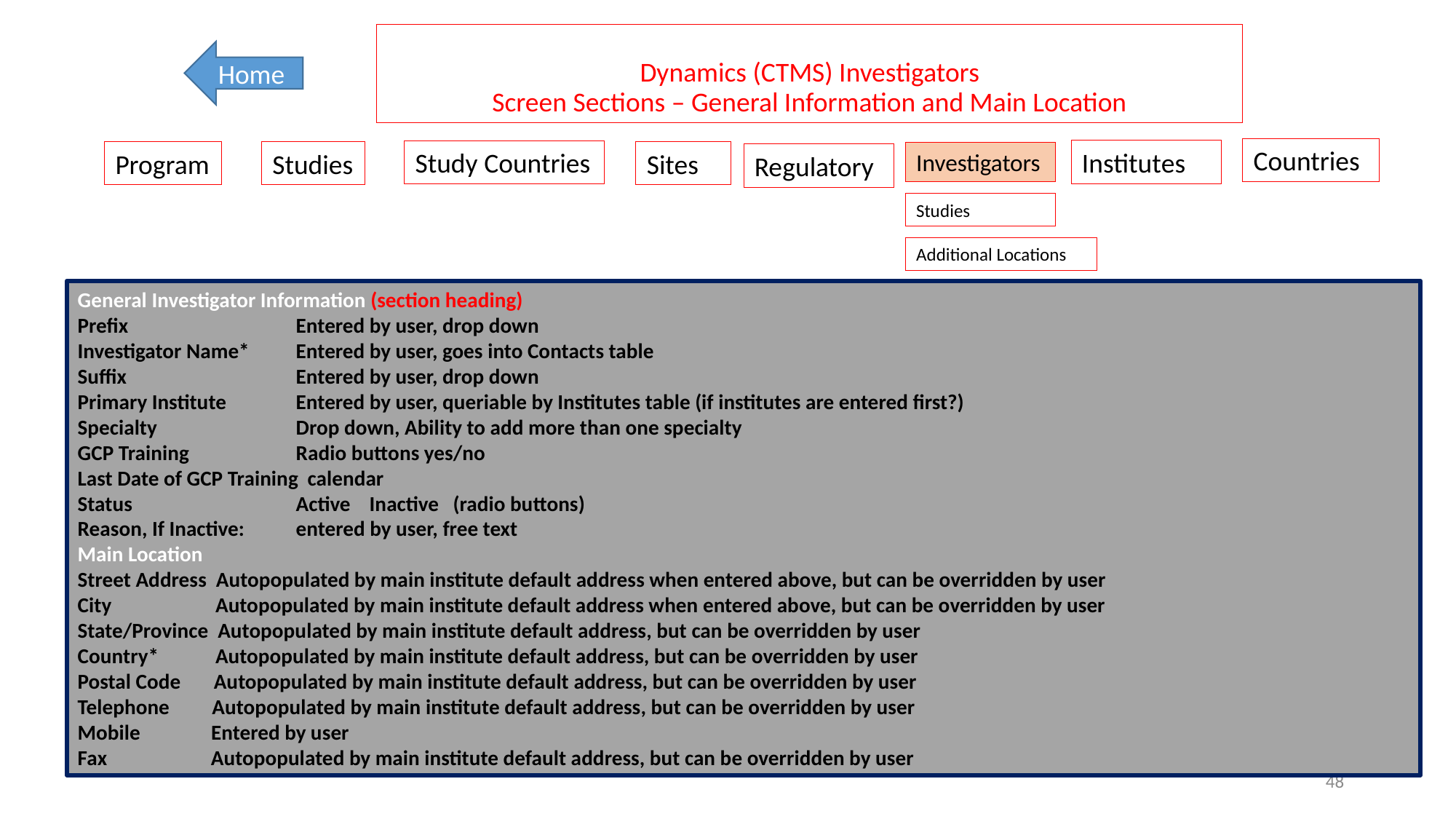

# Dynamics (CTMS) Investigators Screen Sections – General Information and Main Location
Home
Countries
Institutes
Study Countries
Program
Studies
Sites
Investigators
Regulatory
Studies
Additional Locations
General Investigator Information (section heading)
Prefix    		Entered by user, drop down
Investigator Name*  	Entered by user, goes into Contacts table
Suffix   		Entered by user, drop down
Primary Institute  	Entered by user, queriable by Institutes table (if institutes are entered first?)
Specialty  		Drop down, Ability to add more than one specialty
GCP Training	Radio buttons yes/no
Last Date of GCP Training  calendar
Status       		Active    Inactive   (radio buttons)
Reason, If Inactive:  	entered by user, free text
Main Location
Street Address  Autopopulated by main institute default address when entered above, but can be overridden by user
City                      Autopopulated by main institute default address when entered above, but can be overridden by user
State/Province  Autopopulated by main institute default address, but can be overridden by user
Country*            Autopopulated by main institute default address, but can be overridden by user
Postal Code       Autopopulated by main institute default address, but can be overridden by user
Telephone         Autopopulated by main institute default address, but can be overridden by user
Mobile               Entered by user
Fax                      Autopopulated by main institute default address, but can be overridden by user
48